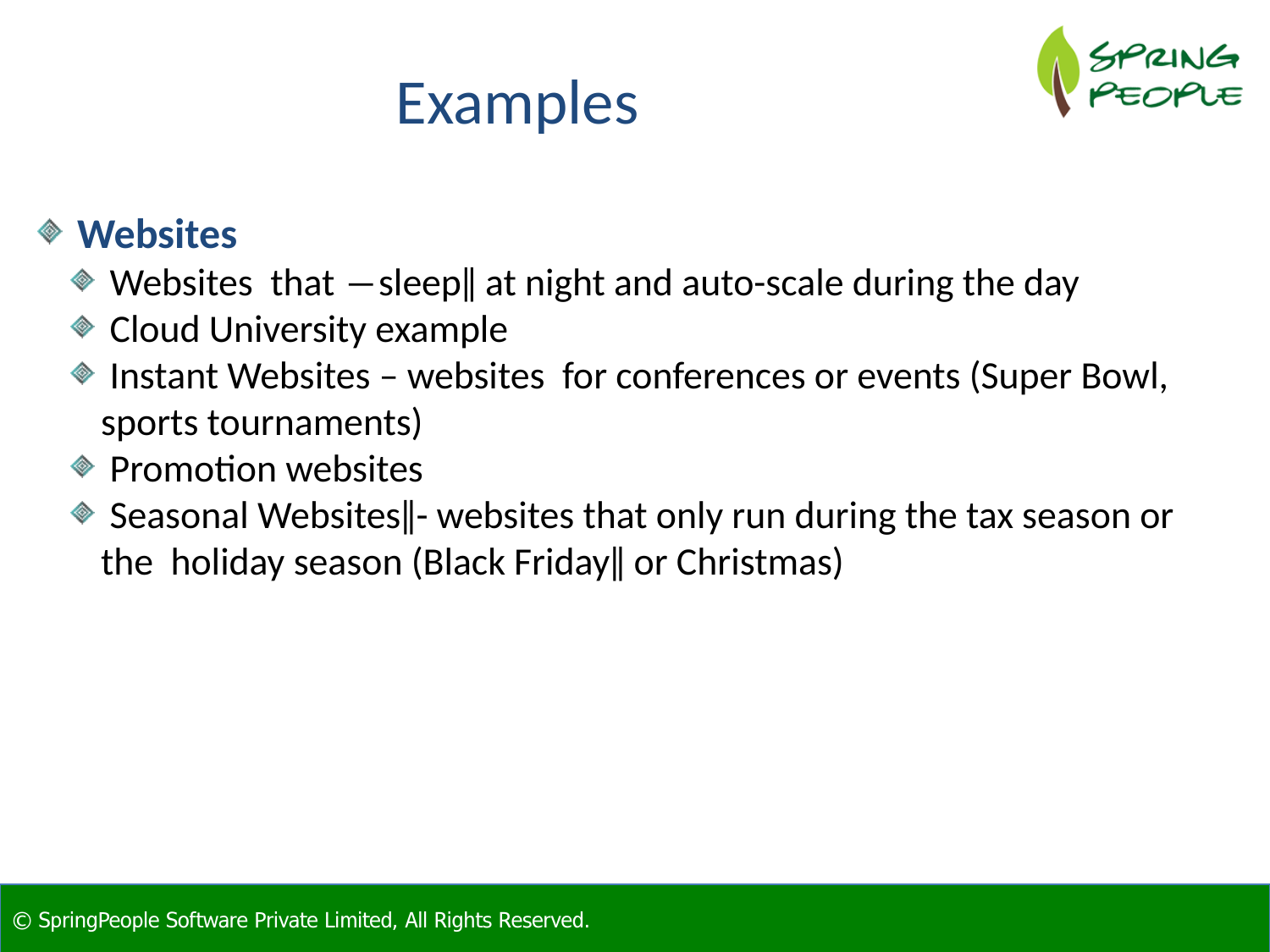

Examples
 Websites
 Websites  that ―sleep‖ at night and auto-scale during the day
 Cloud University example
 Instant Websites – websites  for conferences or events (Super Bowl, sports tournaments)
 Promotion websites
 Seasonal Websites‖- websites that only run during the tax season or the  holiday season (Black Friday‖ or Christmas)